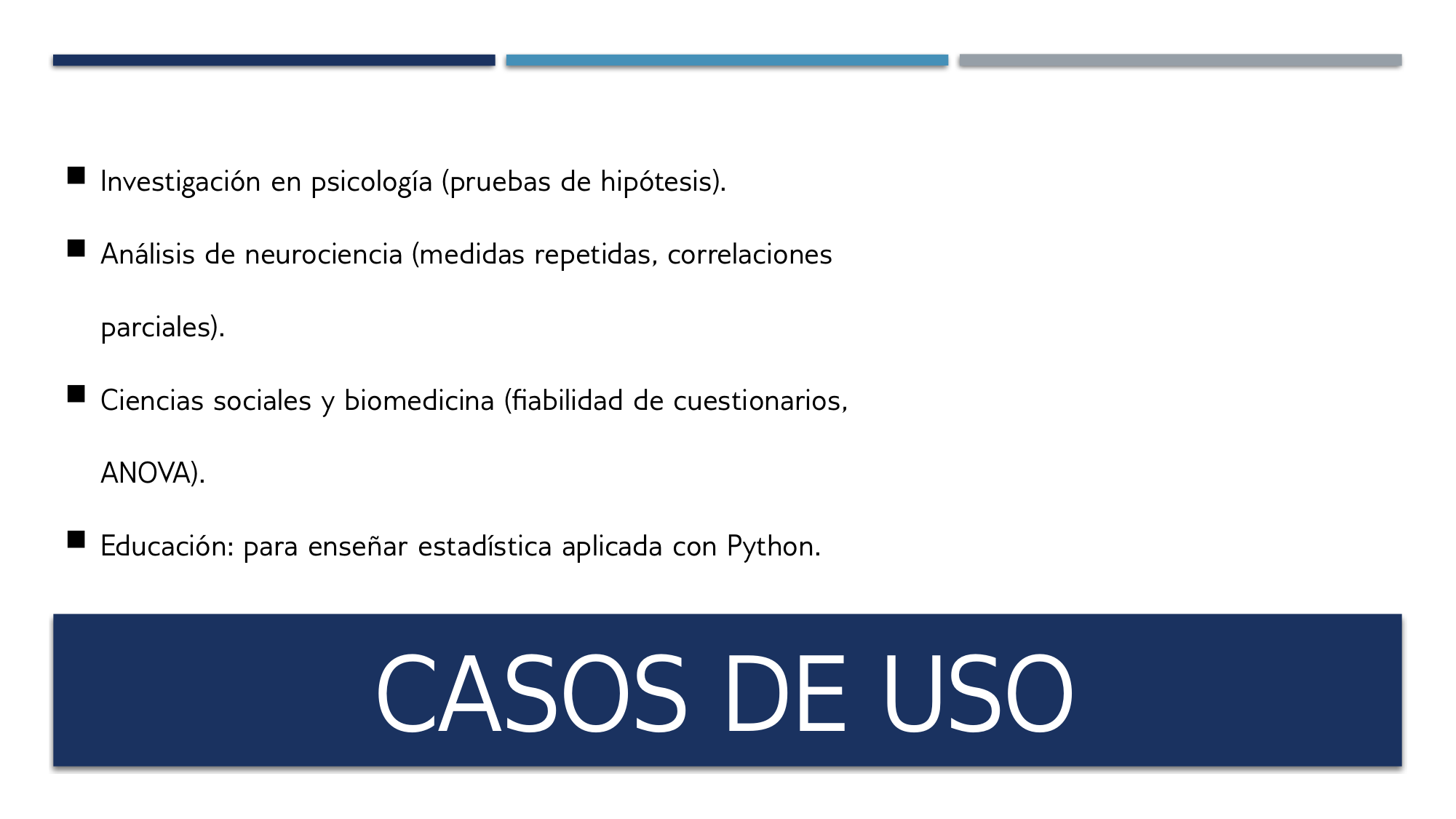

Investigación en psicología (pruebas de hipótesis).
Análisis de neurociencia (medidas repetidas, correlaciones parciales).
Ciencias sociales y biomedicina (fiabilidad de cuestionarios, ANOVA).
Educación: para enseñar estadística aplicada con Python.
# Casos de uso